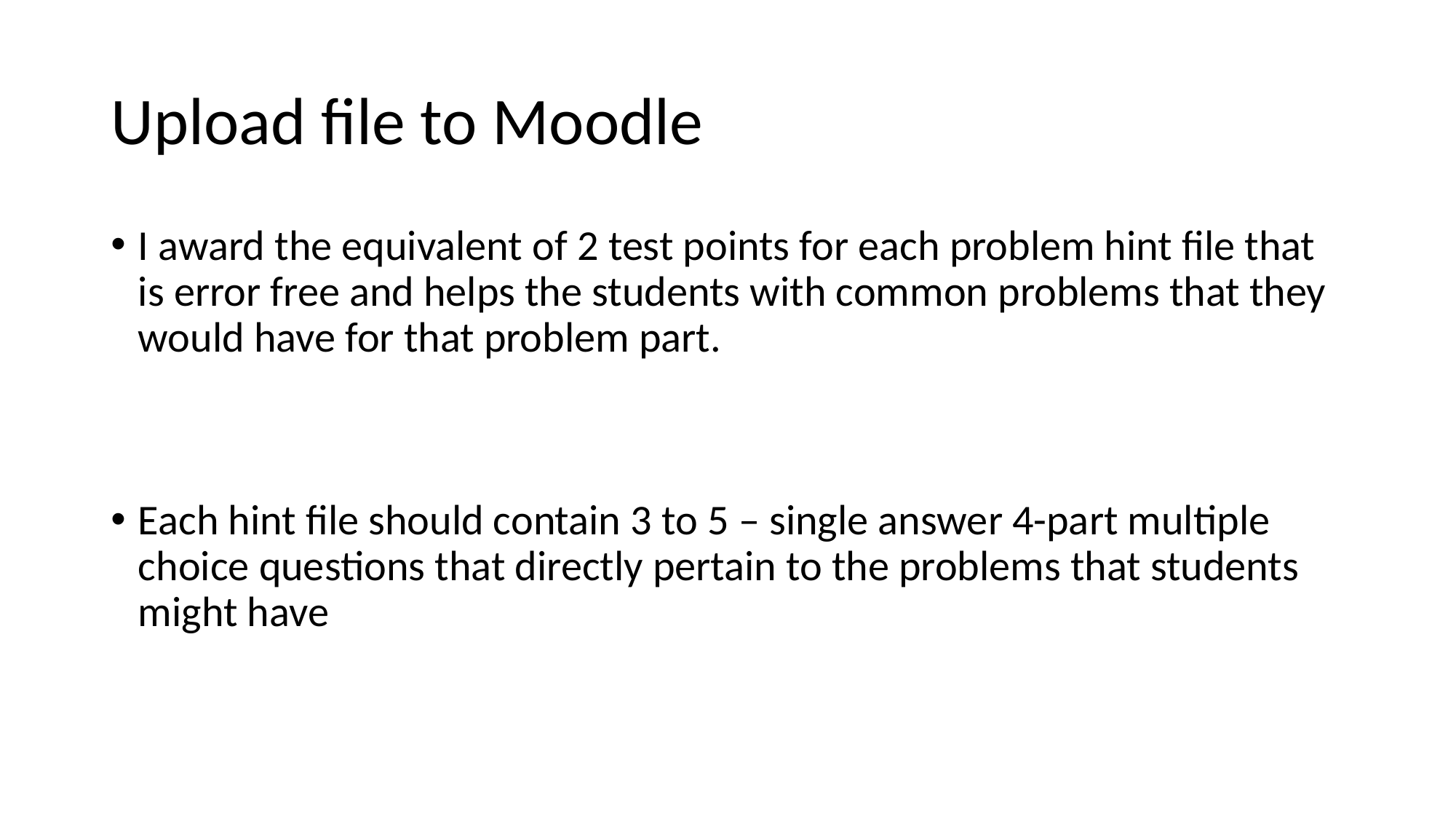

# Upload file to Moodle
I award the equivalent of 2 test points for each problem hint file that is error free and helps the students with common problems that they would have for that problem part.

Each hint file should contain 3 to 5 – single answer 4-part multiple choice questions that directly pertain to the problems that students might have